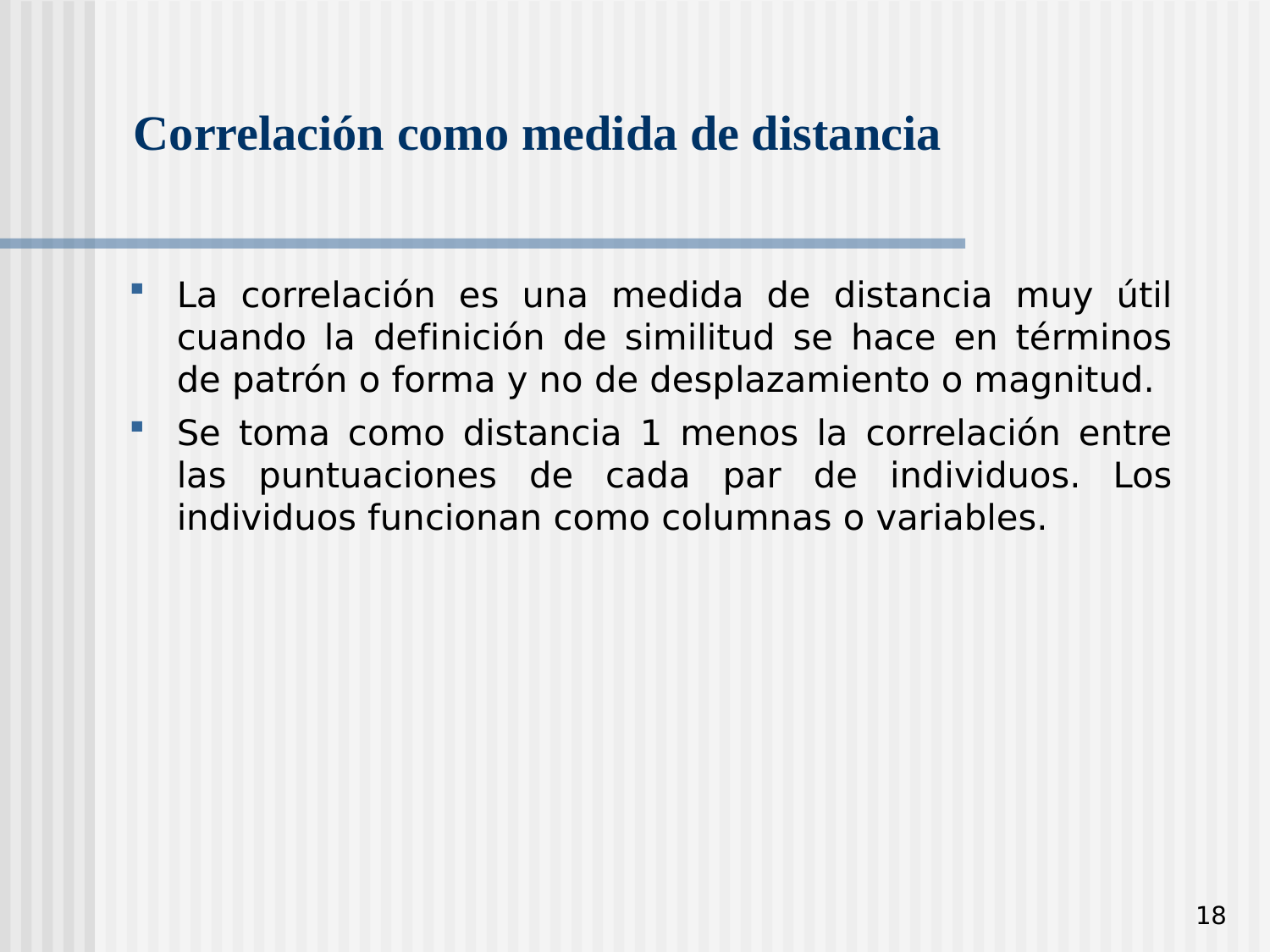

# Correlación como medida de distancia
La correlación es una medida de distancia muy útil cuando la definición de similitud se hace en términos de patrón o forma y no de desplazamiento o magnitud.
Se toma como distancia 1 menos la correlación entre las puntuaciones de cada par de individuos. Los individuos funcionan como columnas o variables.

18